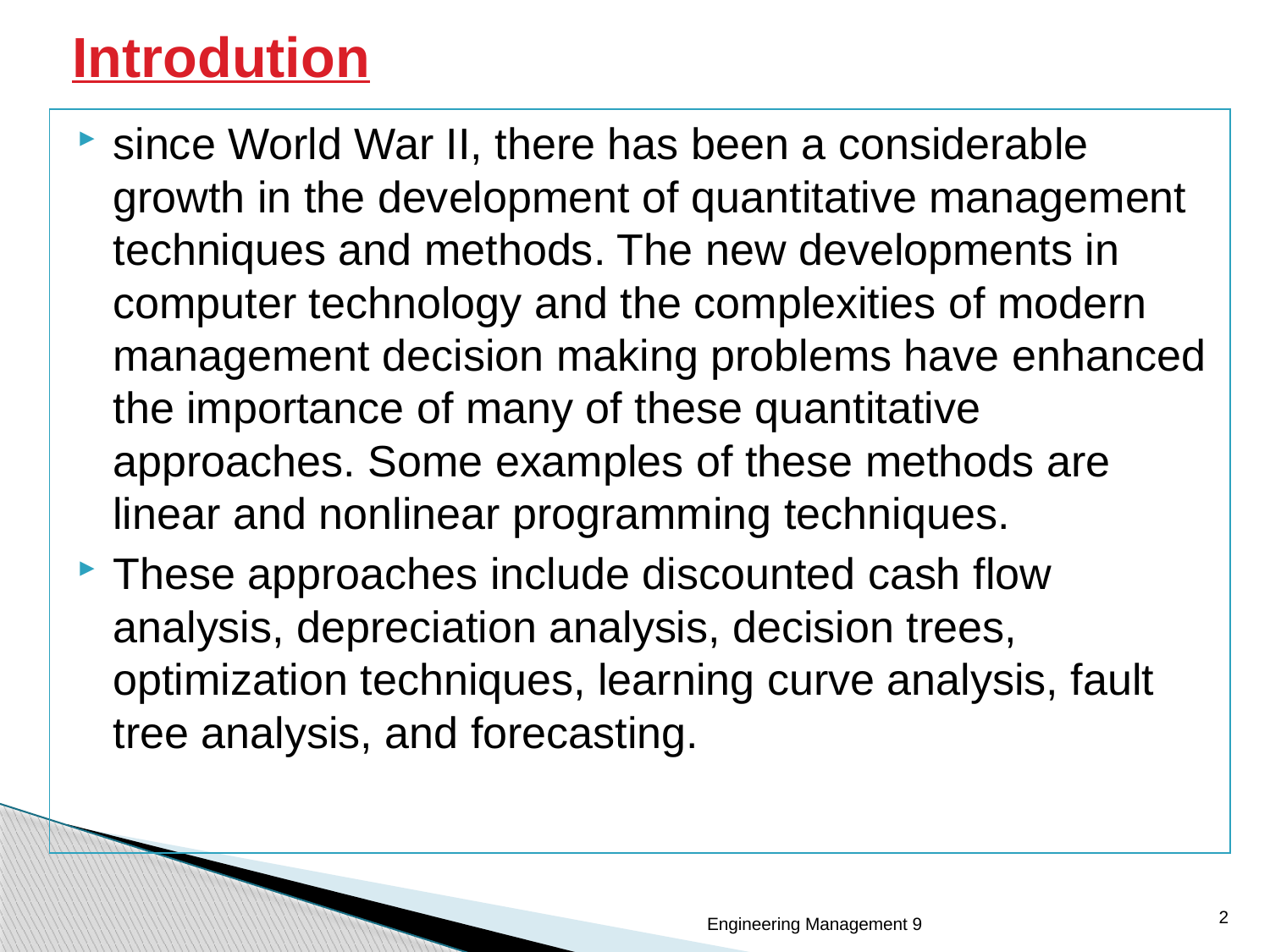

Introdution
since World War II, there has been a considerable growth in the development of quantitative management techniques and methods. The new developments in computer technology and the complexities of modern management decision making problems have enhanced the importance of many of these quantitative approaches. Some examples of these methods are linear and nonlinear programming techniques.
These approaches include discounted cash flow analysis, depreciation analysis, decision trees, optimization techniques, learning curve analysis, fault tree analysis, and forecasting.
2
Engineering Management 9